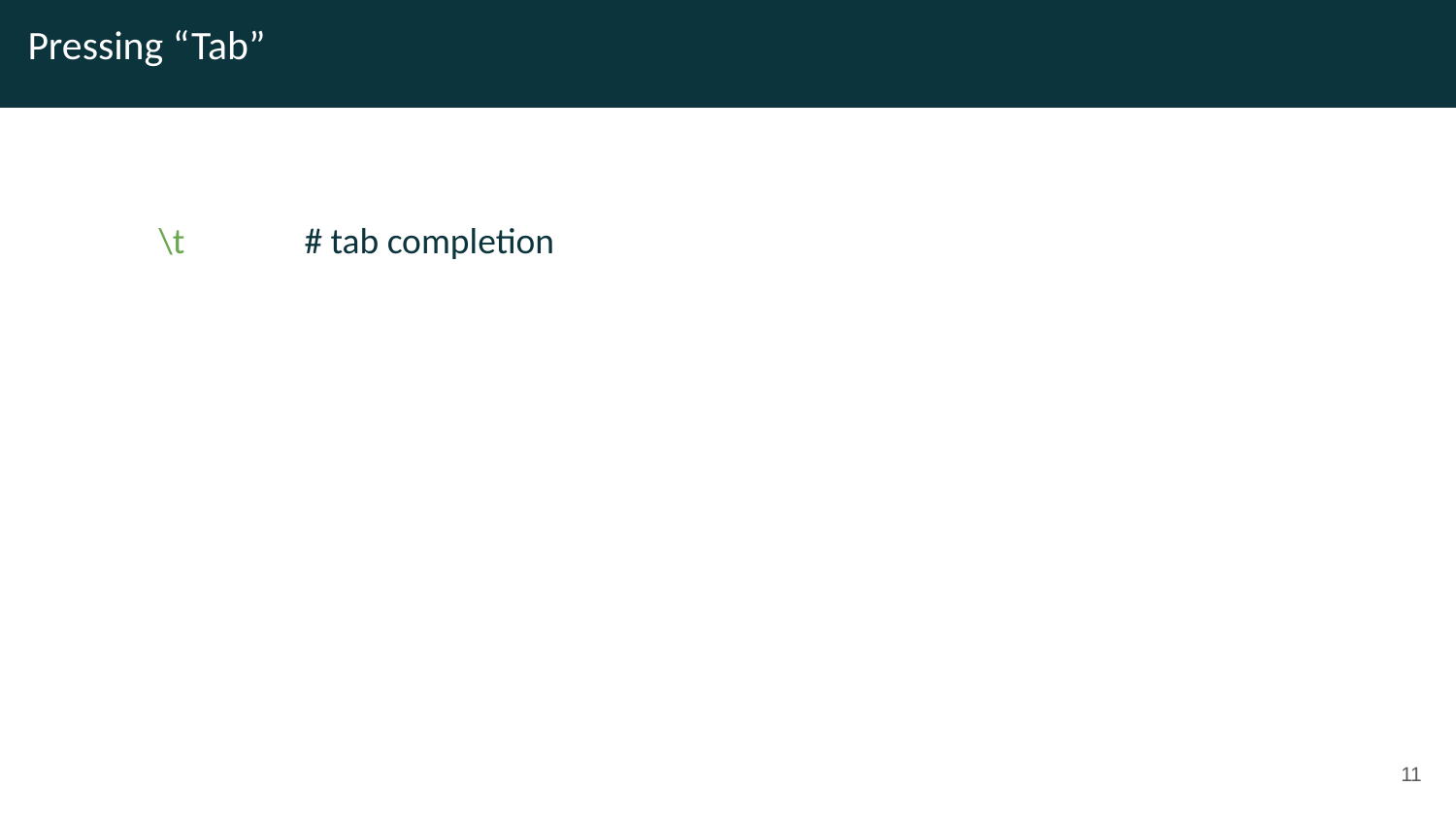

# Pressing “Tab”
\t	# tab completion
11